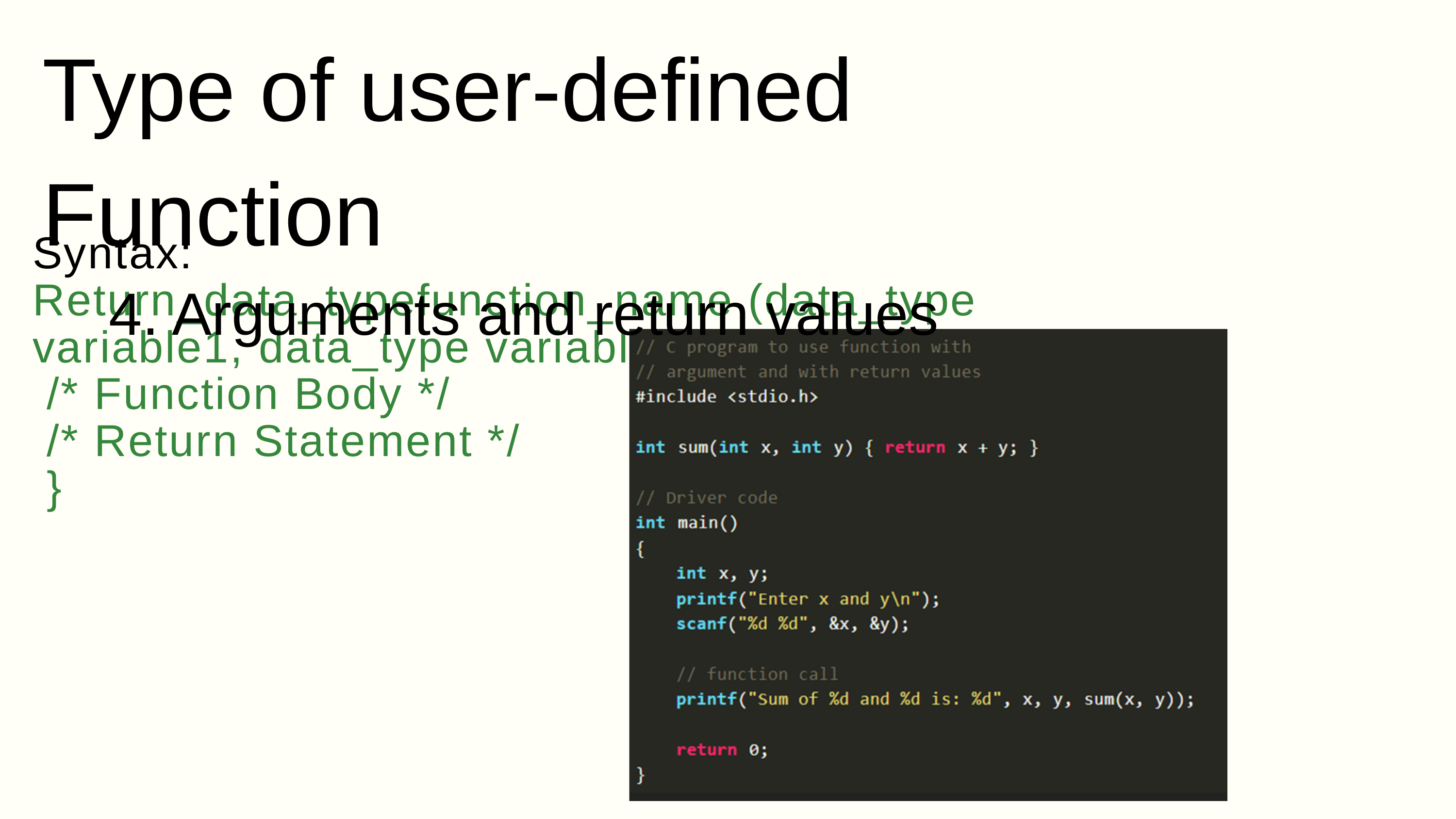

Type of user-defined Function
    4. Arguments and return values
Syntax:
Return_data_typefunction_name (data_type variable1, data_type variable2, ……) {
 /* Function Body */
 /* Return Statement */
 }